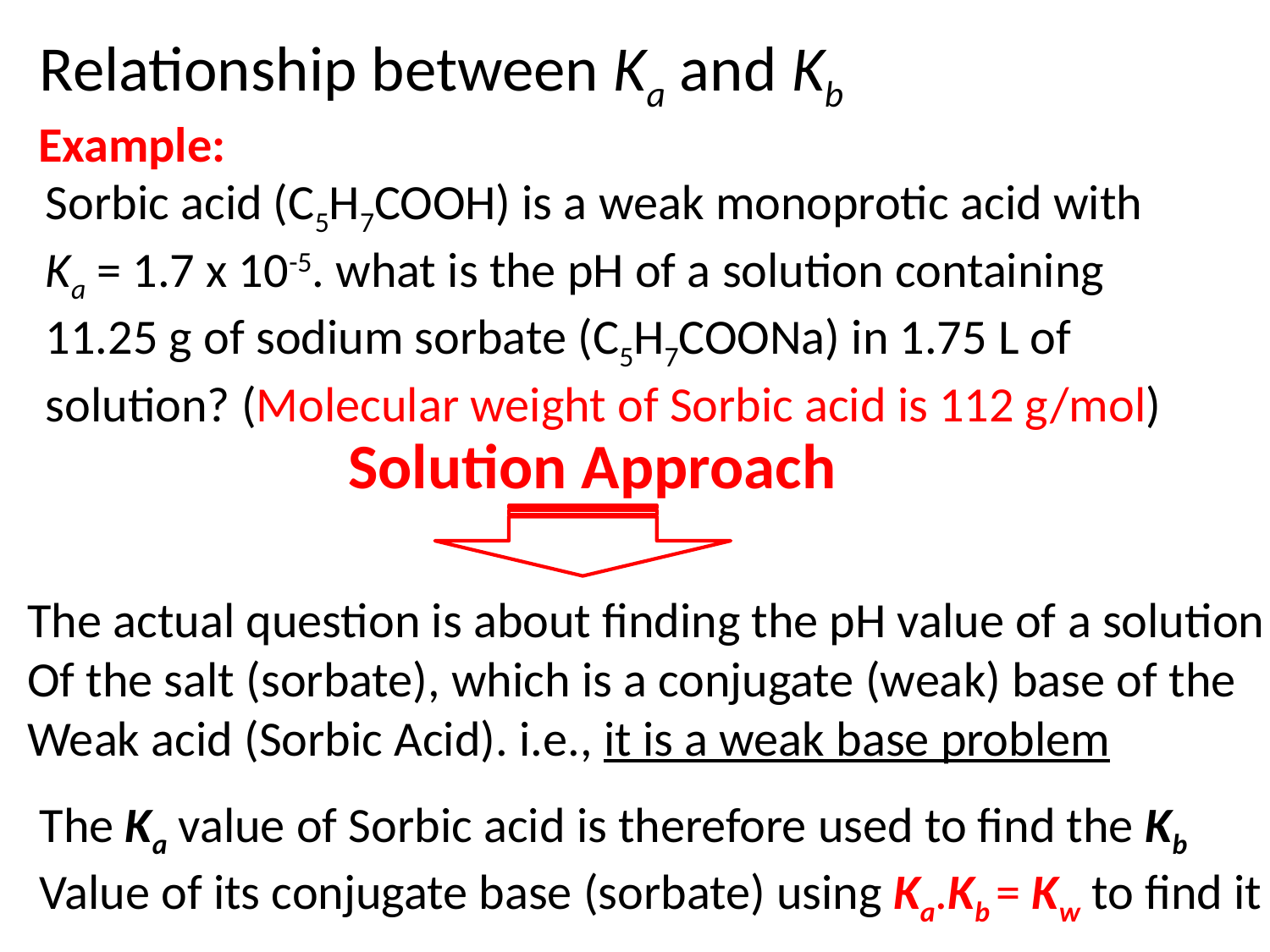

Relationship between Ka and Kb
Example:
Sorbic acid (C5H7COOH) is a weak monoprotic acid with
Ka = 1.7 x 10-5. what is the pH of a solution containing 11.25 g of sodium sorbate (C5H7COONa) in 1.75 L of solution? (Molecular weight of Sorbic acid is 112 g/mol)

Solution Approach
The actual question is about finding the pH value of a solution
Of the salt (sorbate), which is a conjugate (weak) base of the
Weak acid (Sorbic Acid). i.e., it is a weak base problem
The Ka value of Sorbic acid is therefore used to find the Kb
Value of its conjugate base (sorbate) using Ka.Kb = Kw to find it